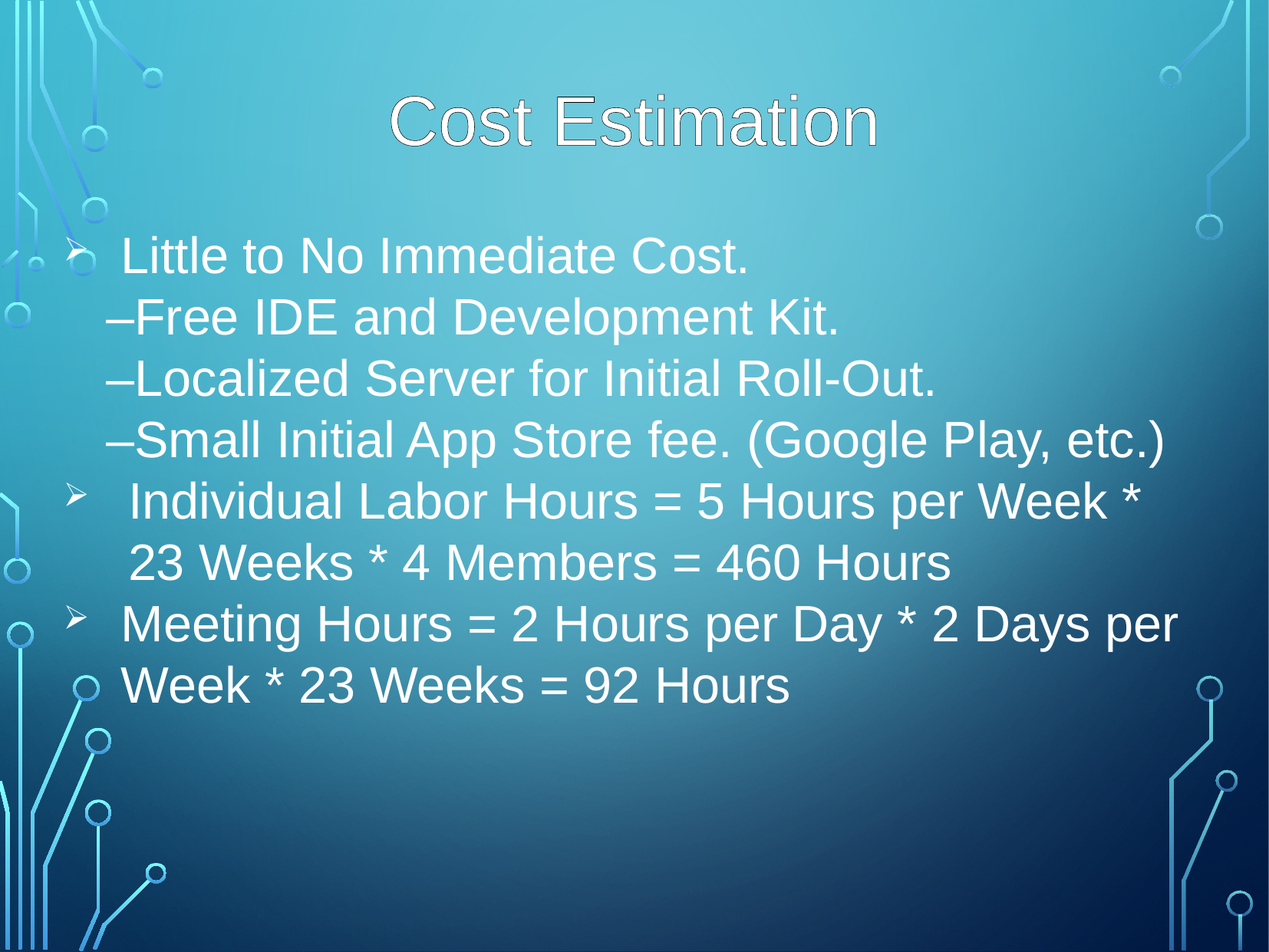

Cost Estimation
Little to No Immediate Cost.
   –Free IDE and Development Kit.
   –Localized Server for Initial Roll-Out.
   –Small Initial App Store fee. (Google Play, etc.)
Individual Labor Hours = 5 Hours per Week * 23 Weeks * 4 Members = 460 Hours
Meeting Hours = 2 Hours per Day * 2 Days per Week * 23 Weeks = 92 Hours